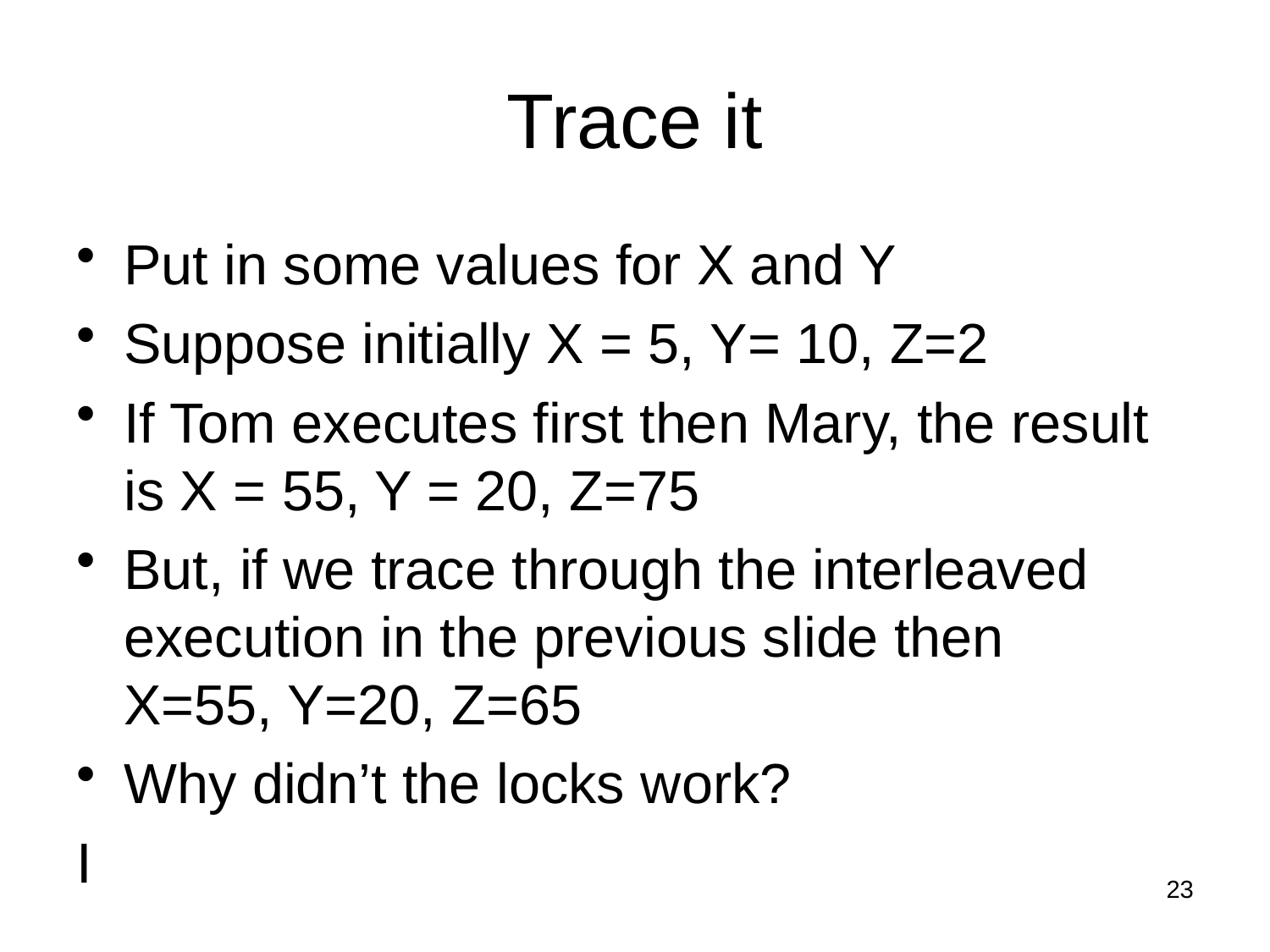

# Trace it
Put in some values for X and Y
Suppose initially X = 5, Y= 10, Z=2
If Tom executes first then Mary, the result is X = 55, Y = 20, Z=75
But, if we trace through the interleaved execution in the previous slide then     X=55, Y=20, Z=65
Why didn’t the locks work?
I
23